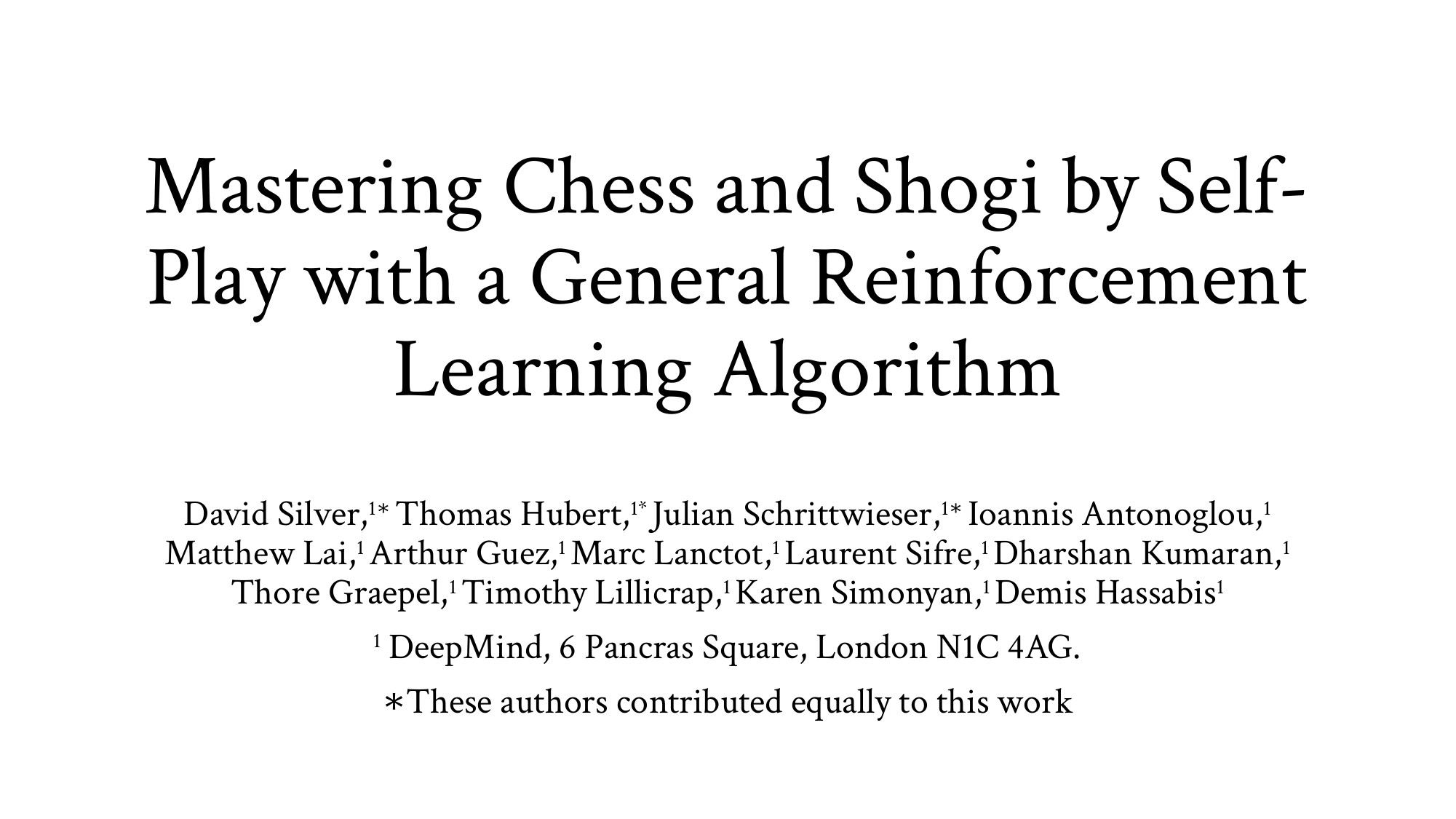

# Mastering Chess and Shogi by Self-Play with a General Reinforcement Learning Algorithm
David Silver,1∗ Thomas Hubert,1* Julian Schrittwieser,1∗ Ioannis Antonoglou,1 Matthew Lai,1 Arthur Guez,1 Marc Lanctot,1 Laurent Sifre,1 Dharshan Kumaran,1 Thore Graepel,1 Timothy Lillicrap,1 Karen Simonyan,1 Demis Hassabis1
1 DeepMind, 6 Pancras Square, London N1C 4AG.
∗These authors contributed equally to this work